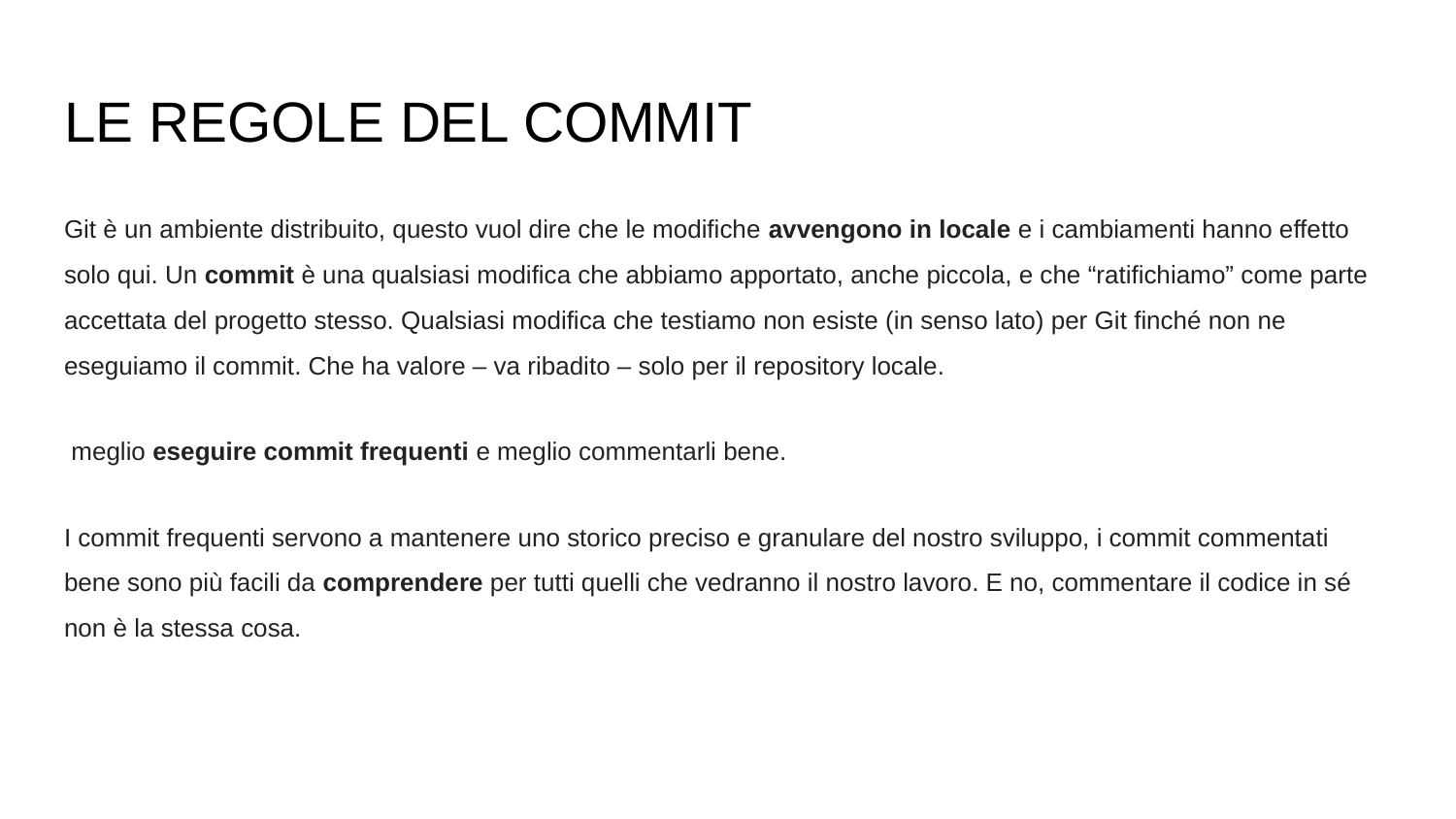

# LE REGOLE DEL COMMIT
Git è un ambiente distribuito, questo vuol dire che le modifiche avvengono in locale e i cambiamenti hanno effetto solo qui. Un commit è una qualsiasi modifica che abbiamo apportato, anche piccola, e che “ratifichiamo” come parte accettata del progetto stesso. Qualsiasi modifica che testiamo non esiste (in senso lato) per Git finché non ne eseguiamo il commit. Che ha valore – va ribadito – solo per il repository locale.
 meglio eseguire commit frequenti e meglio commentarli bene.
I commit frequenti servono a mantenere uno storico preciso e granulare del nostro sviluppo, i commit commentati bene sono più facili da comprendere per tutti quelli che vedranno il nostro lavoro. E no, commentare il codice in sé non è la stessa cosa.